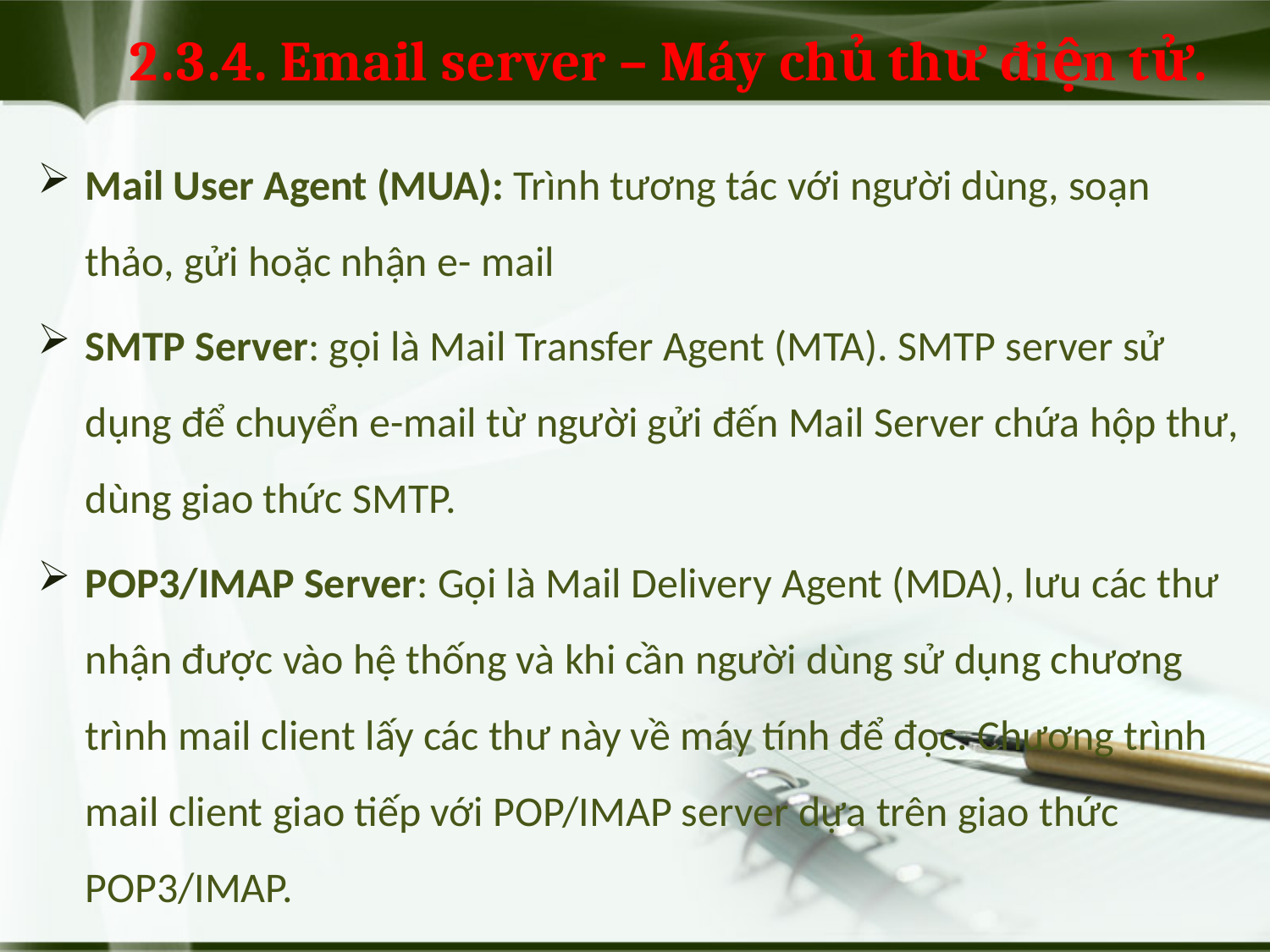

# 2.3.4. Email server – Máy chủ thư điện tử.
Mail User Agent (MUA): Trình tương tác với người dùng, soạn thảo, gửi hoặc nhận e- mail
SMTP Server: gọi là Mail Transfer Agent (MTA). SMTP server sử dụng để chuyển e-mail từ người gửi đến Mail Server chứa hộp thư, dùng giao thức SMTP.
POP3/IMAP Server: Gọi là Mail Delivery Agent (MDA), lưu các thư nhận được vào hệ thống và khi cần người dùng sử dụng chương trình mail client lấy các thư này về máy tính để đọc. Chương trình mail client giao tiếp với POP/IMAP server dựa trên giao thức POP3/IMAP.